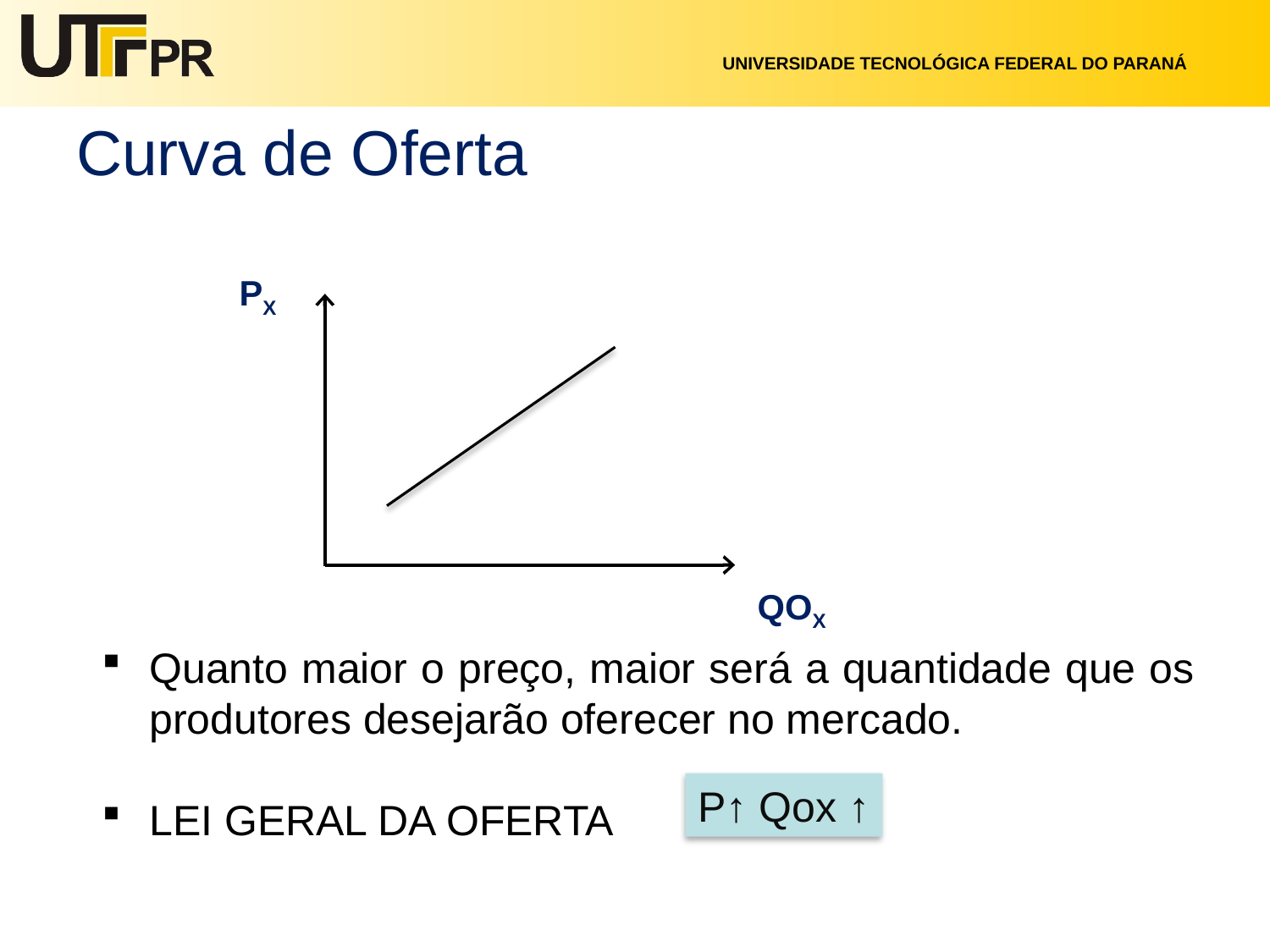

# Curva de Oferta
PX
QOX
Quanto maior o preço, maior será a quantidade que os produtores desejarão oferecer no mercado.

LEI GERAL DA OFERTA
P↑ Qox ↑